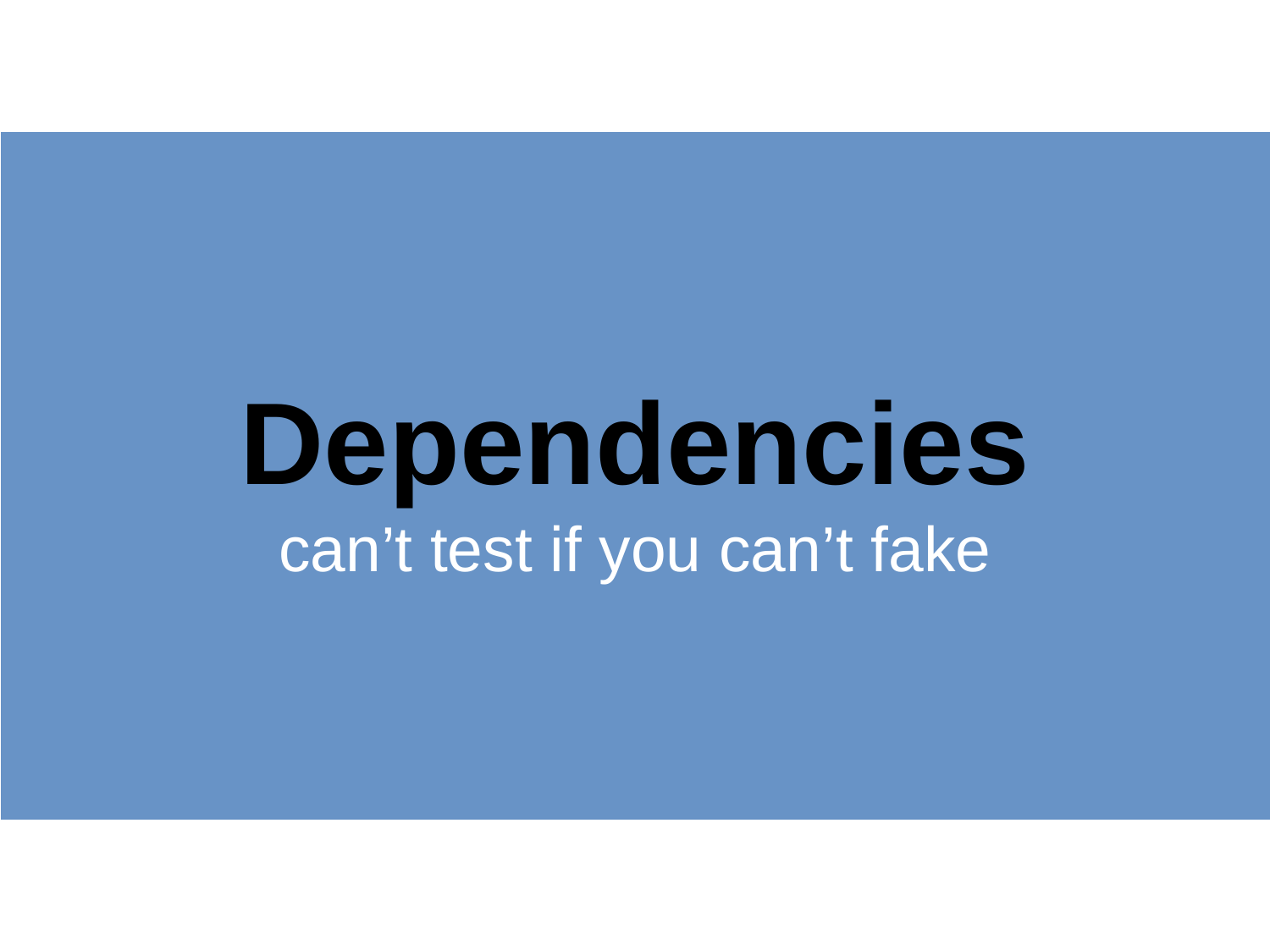

Dependencies
can’t test if you can’t fake